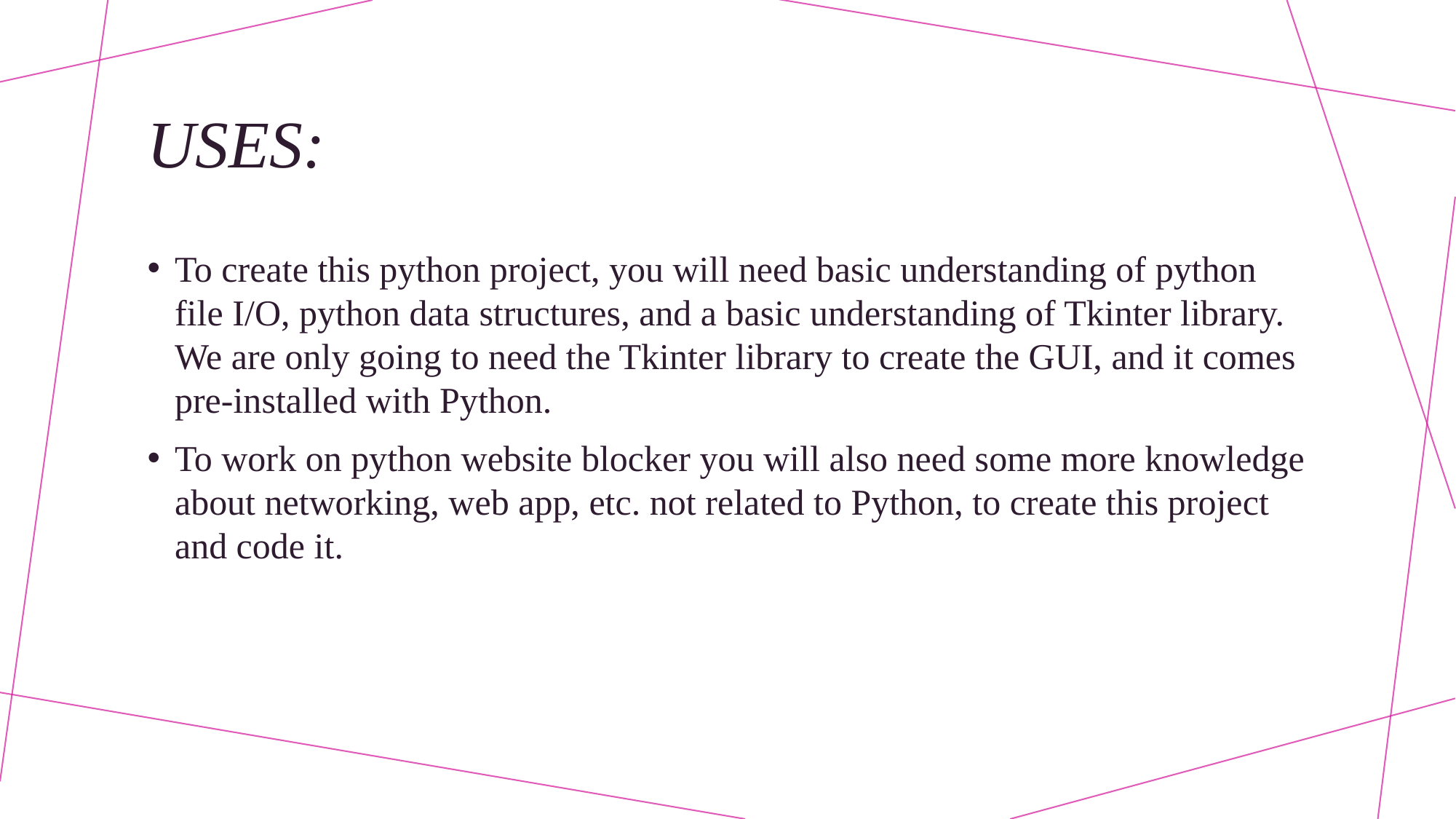

# USES:
To create this python project, you will need basic understanding of python file I/O, python data structures, and a basic understanding of Tkinter library. We are only going to need the Tkinter library to create the GUI, and it comes pre-installed with Python.
To work on python website blocker you will also need some more knowledge about networking, web app, etc. not related to Python, to create this project and code it.